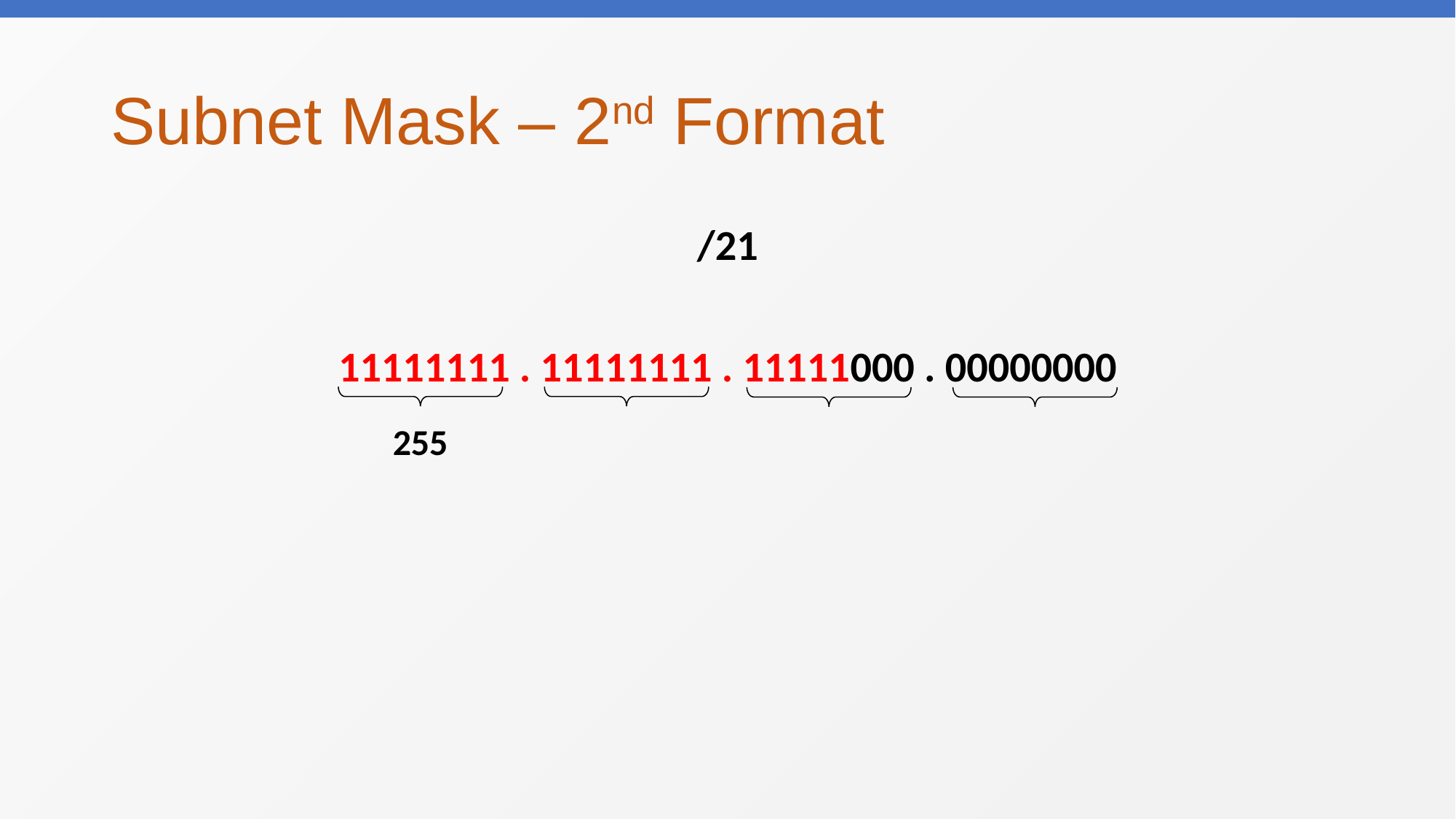

# Subnet Mask – 2nd Format
/21

11111111 . 11111111 . 11111000 . 00000000

255